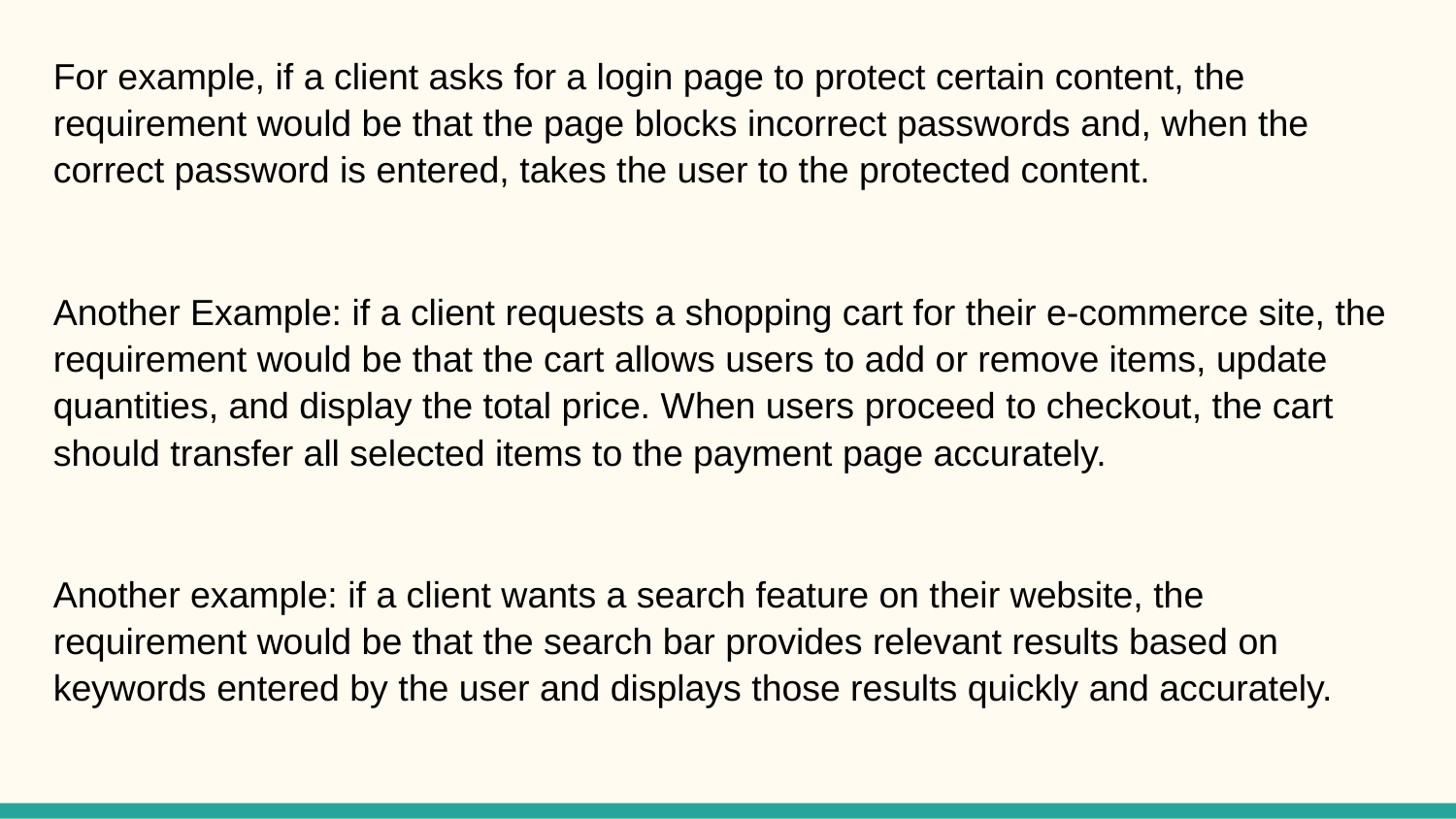

For example, if a client asks for a login page to protect certain content, the requirement would be that the page blocks incorrect passwords and, when the correct password is entered, takes the user to the protected content.

Another Example: if a client requests a shopping cart for their e-commerce site, the requirement would be that the cart allows users to add or remove items, update quantities, and display the total price. When users proceed to checkout, the cart should transfer all selected items to the payment page accurately.

Another example: if a client wants a search feature on their website, the requirement would be that the search bar provides relevant results based on keywords entered by the user and displays those results quickly and accurately.